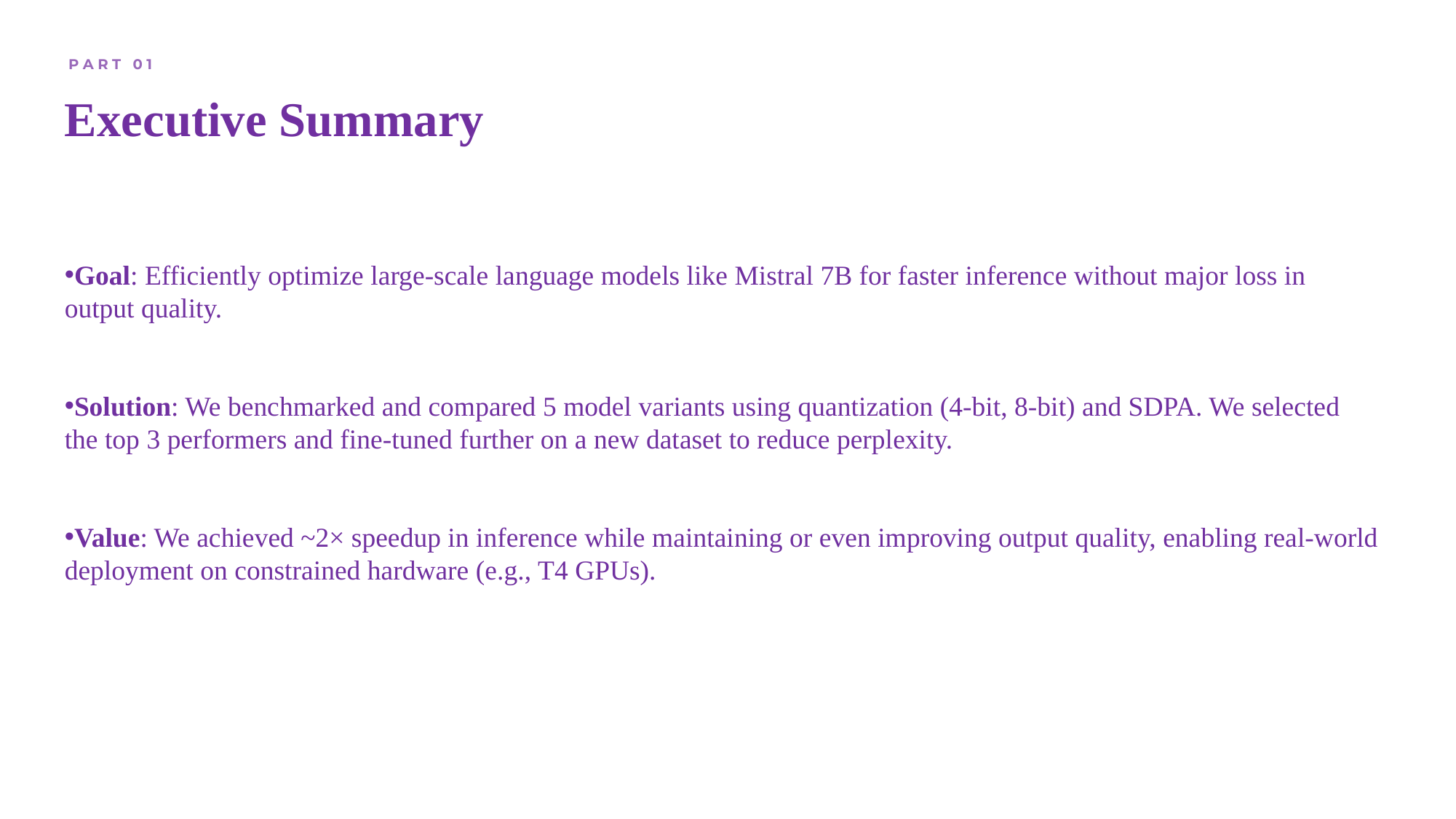

P A R T   0 1
# Executive Summary

Goal: Efficiently optimize large-scale language models like Mistral 7B for faster inference without major loss in output quality.

Solution: We benchmarked and compared 5 model variants using quantization (4-bit, 8-bit) and SDPA. We selected the top 3 performers and fine-tuned further on a new dataset to reduce perplexity.

Value: We achieved ~2× speedup in inference while maintaining or even improving output quality, enabling real-world deployment on constrained hardware (e.g., T4 GPUs).